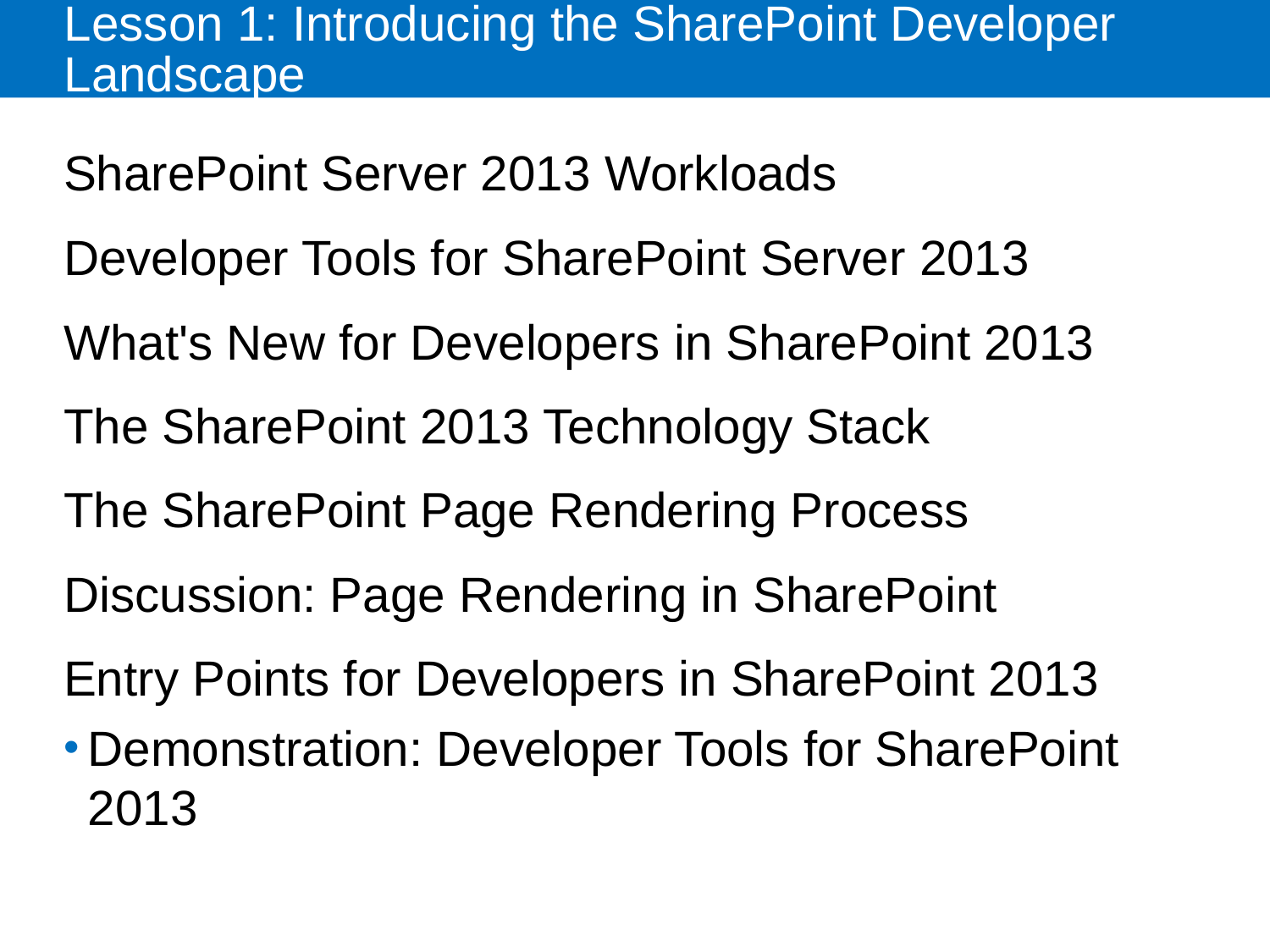

# Lesson 1: Introducing the SharePoint Developer Landscape
SharePoint Server 2013 Workloads
Developer Tools for SharePoint Server 2013
What's New for Developers in SharePoint 2013
The SharePoint 2013 Technology Stack
The SharePoint Page Rendering Process
Discussion: Page Rendering in SharePoint
Entry Points for Developers in SharePoint 2013
Demonstration: Developer Tools for SharePoint 2013